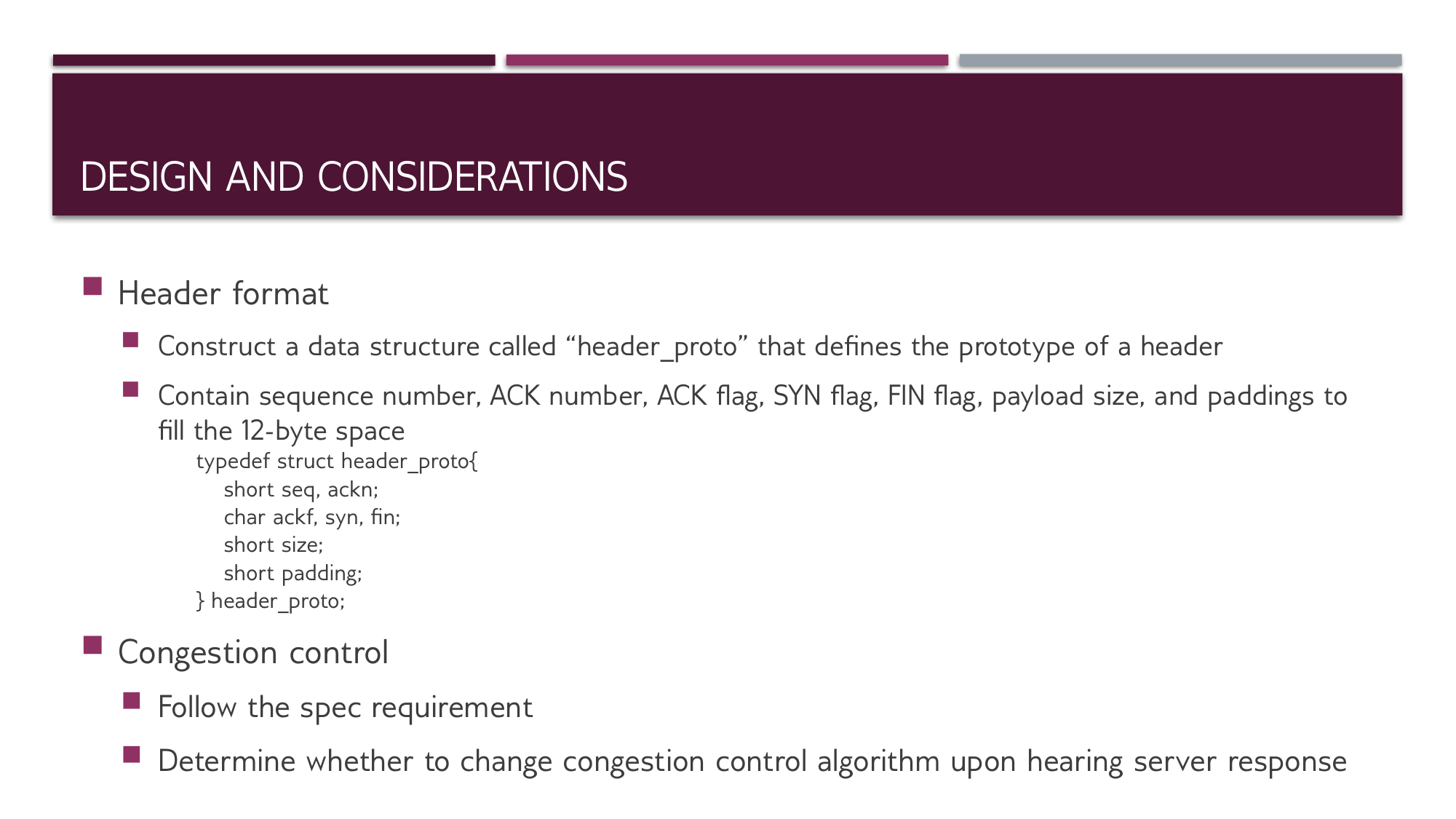

# Design and considerations
Header format
Construct a data structure called “header_proto” that defines the prototype of a header
Contain sequence number, ACK number, ACK flag, SYN flag, FIN flag, payload size, and paddings to fill the 12-byte space
typedef struct header_proto{
    short seq, ackn;
    char ackf, syn, fin;
    short size;
    short padding;
} header_proto;
Congestion control
Follow the spec requirement
Determine whether to change congestion control algorithm upon hearing server response